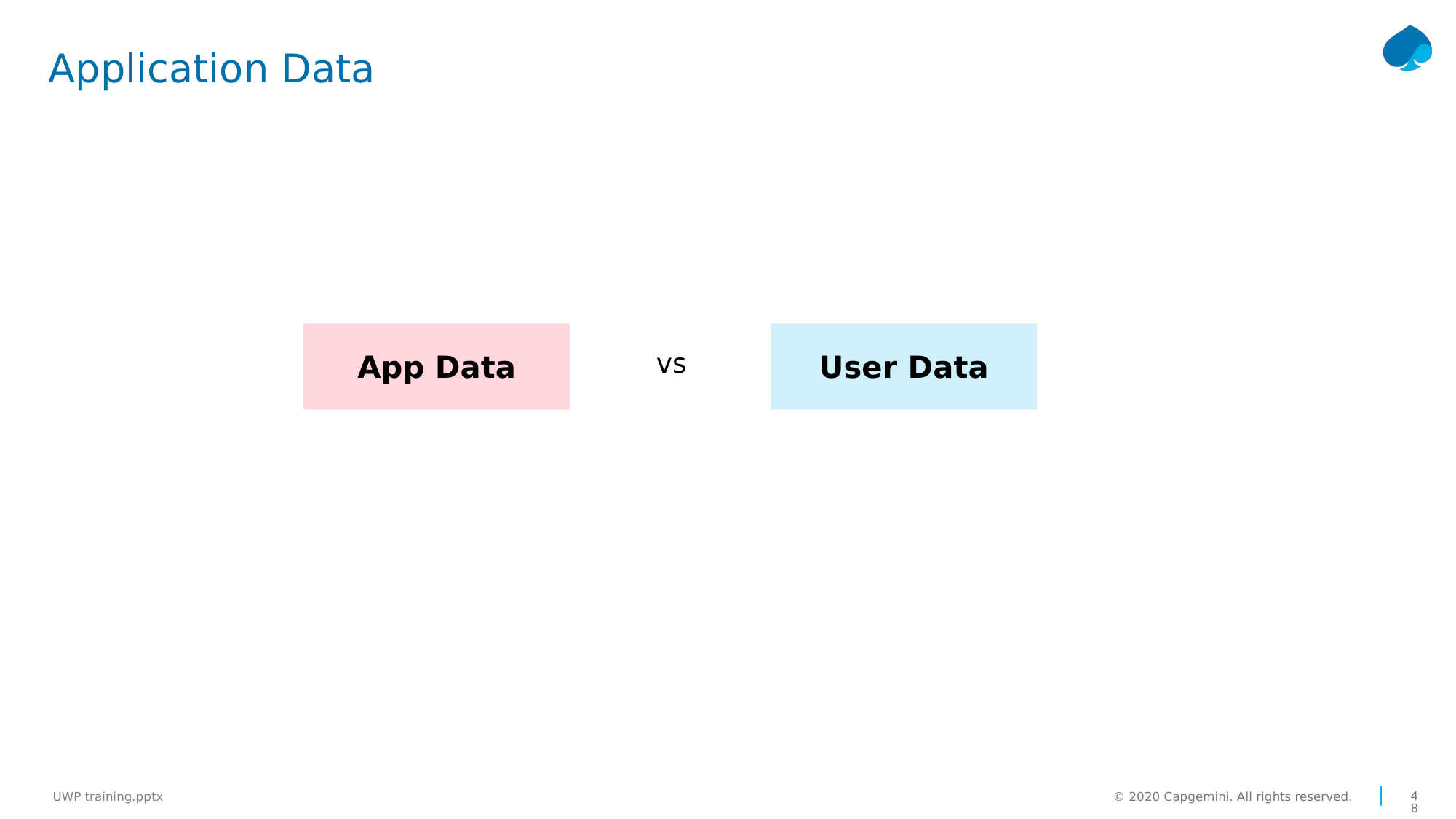

# Application Data
App Data
User Data
vs
© 2020 Capgemini. All rights reserved.
48